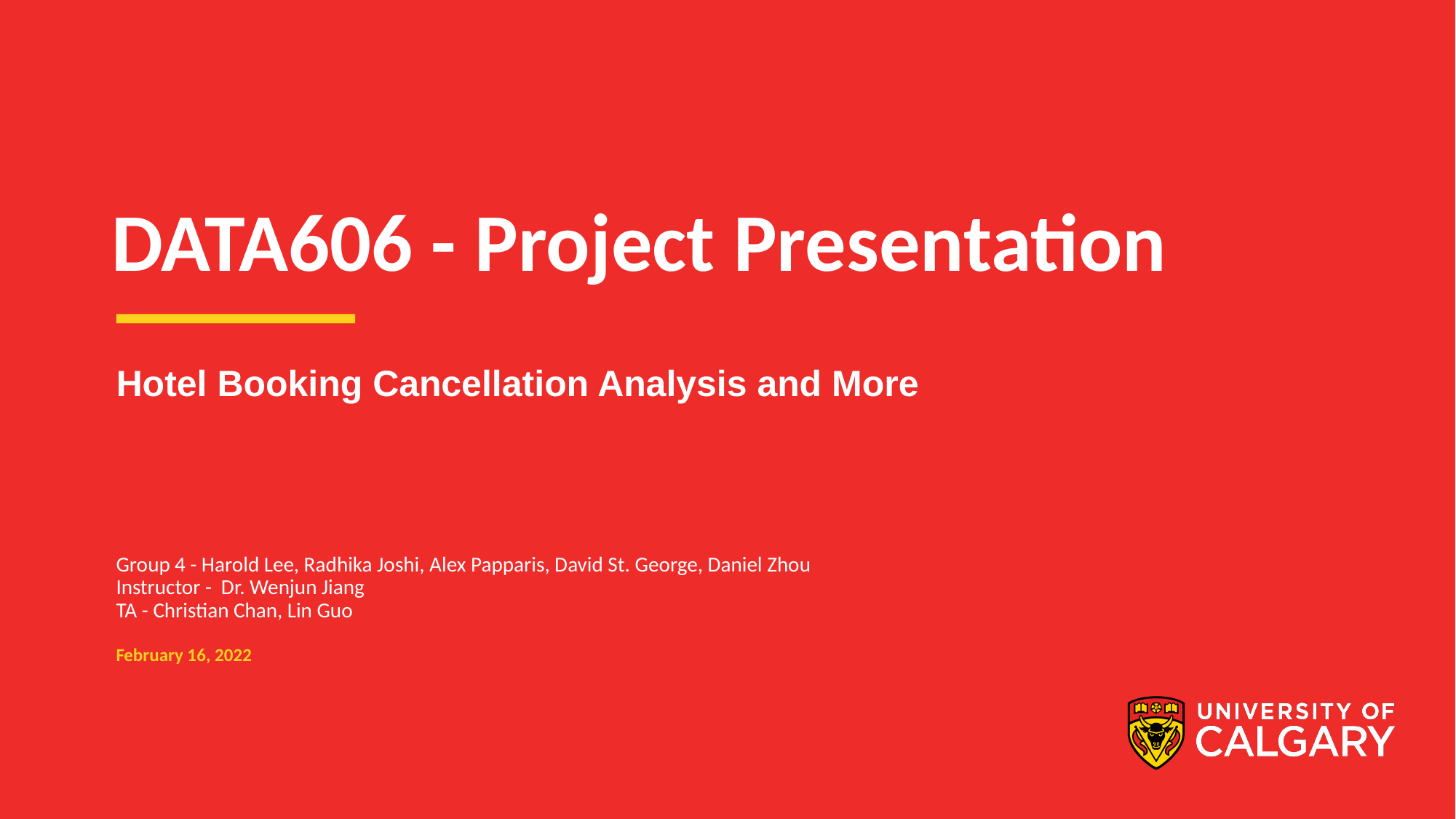

# DATA606 - Project Presentation
Hotel Booking Cancellation Analysis and More
Group 4 - Harold Lee, Radhika Joshi, Alex Papparis, David St. George, Daniel Zhou
Instructor -  Dr. Wenjun Jiang
TA - Christian Chan, Lin Guo
February 16, 2022